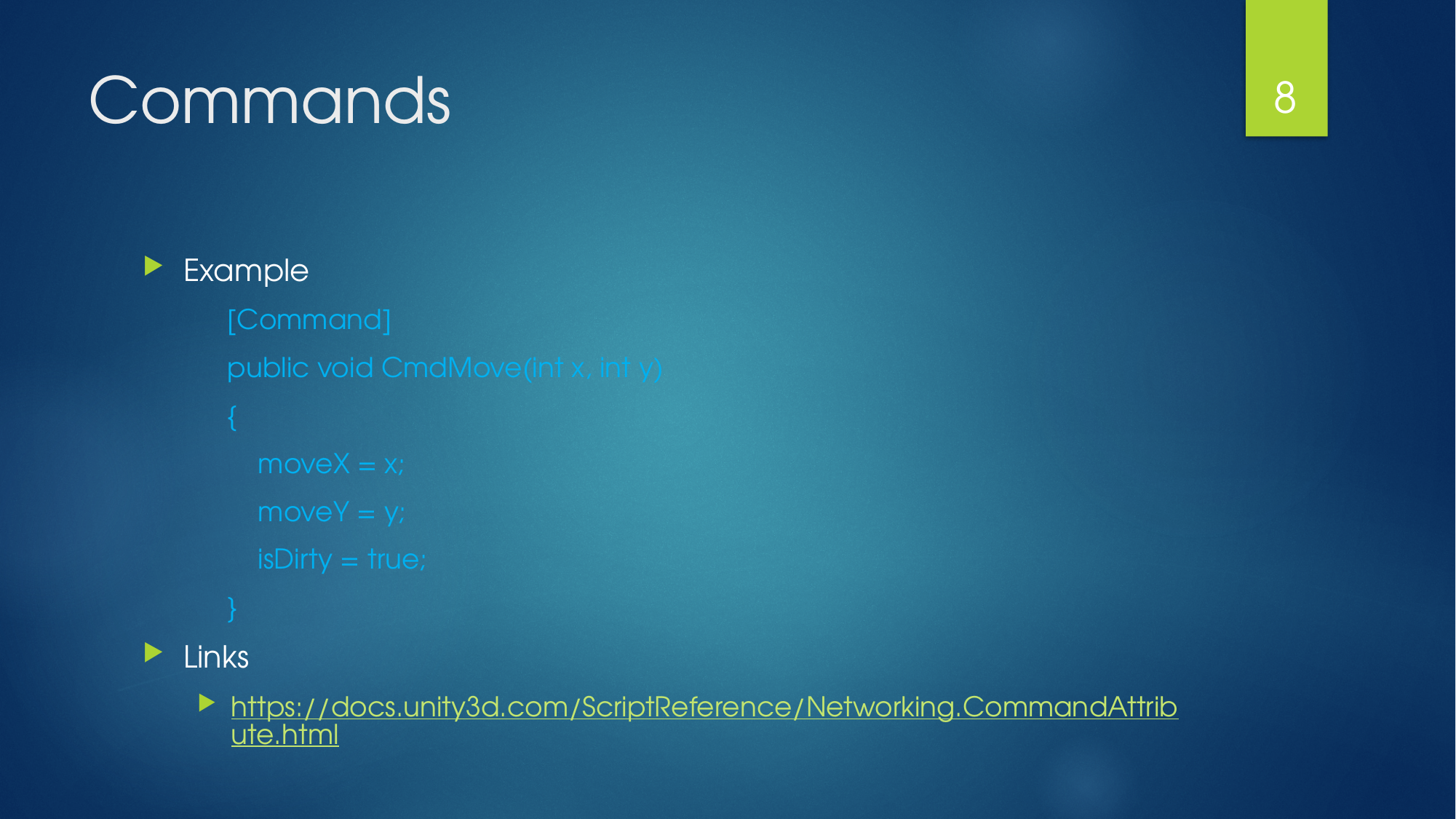

8
# Commands
Example
    [Command]
    public void CmdMove(int x, int y)
    {
        moveX = x;
        moveY = y;
        isDirty = true;
    }
Links
https://docs.unity3d.com/ScriptReference/Networking.CommandAttribute.html